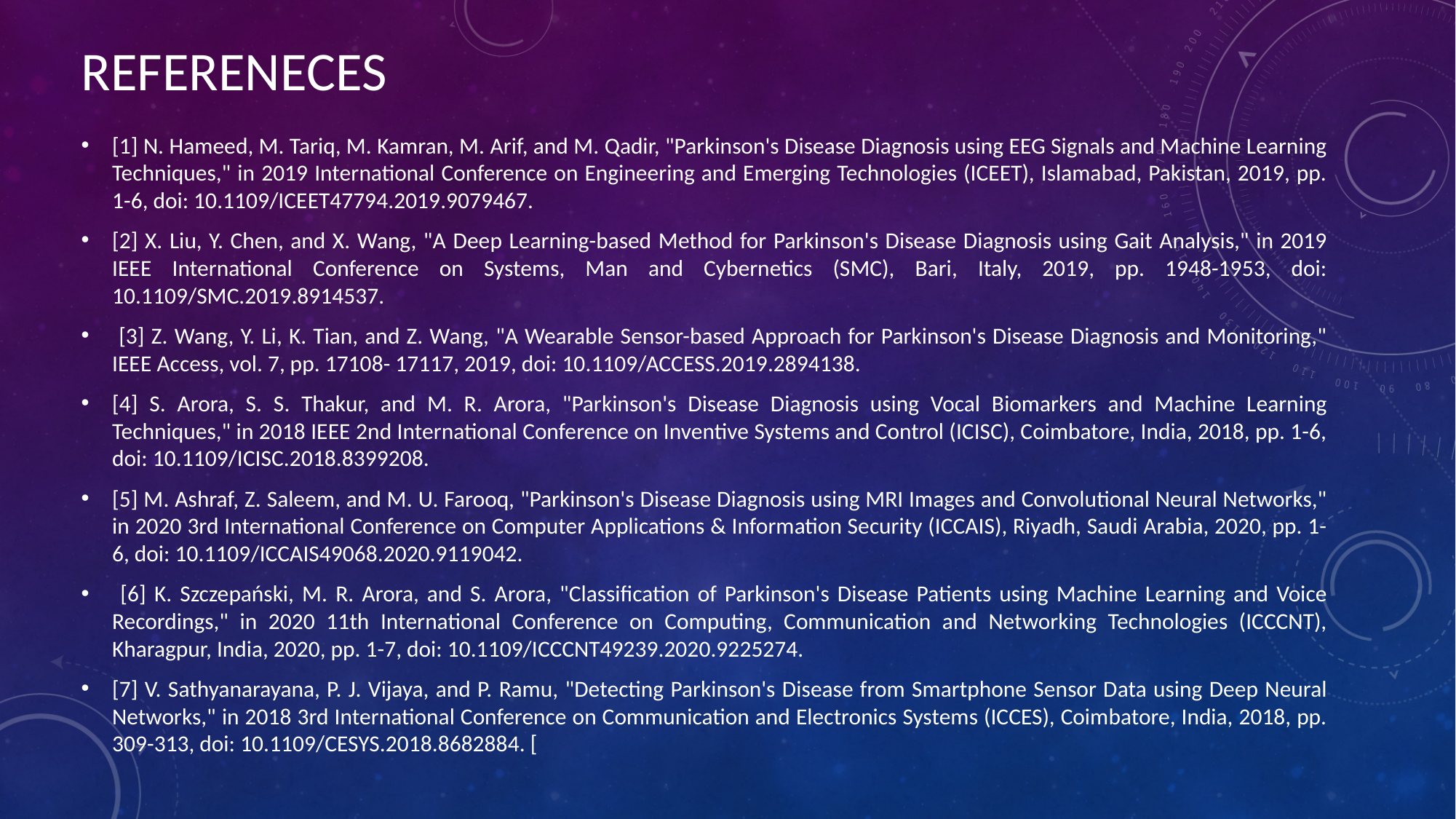

# REFERENECES
[1] N. Hameed, M. Tariq, M. Kamran, M. Arif, and M. Qadir, "Parkinson's Disease Diagnosis using EEG Signals and Machine Learning Techniques," in 2019 International Conference on Engineering and Emerging Technologies (ICEET), Islamabad, Pakistan, 2019, pp. 1-6, doi: 10.1109/ICEET47794.2019.9079467.
[2] X. Liu, Y. Chen, and X. Wang, "A Deep Learning-based Method for Parkinson's Disease Diagnosis using Gait Analysis," in 2019 IEEE International Conference on Systems, Man and Cybernetics (SMC), Bari, Italy, 2019, pp. 1948-1953, doi: 10.1109/SMC.2019.8914537.
 [3] Z. Wang, Y. Li, K. Tian, and Z. Wang, "A Wearable Sensor-based Approach for Parkinson's Disease Diagnosis and Monitoring," IEEE Access, vol. 7, pp. 17108- 17117, 2019, doi: 10.1109/ACCESS.2019.2894138.
[4] S. Arora, S. S. Thakur, and M. R. Arora, "Parkinson's Disease Diagnosis using Vocal Biomarkers and Machine Learning Techniques," in 2018 IEEE 2nd International Conference on Inventive Systems and Control (ICISC), Coimbatore, India, 2018, pp. 1-6, doi: 10.1109/ICISC.2018.8399208.
[5] M. Ashraf, Z. Saleem, and M. U. Farooq, "Parkinson's Disease Diagnosis using MRI Images and Convolutional Neural Networks," in 2020 3rd International Conference on Computer Applications & Information Security (ICCAIS), Riyadh, Saudi Arabia, 2020, pp. 1-6, doi: 10.1109/ICCAIS49068.2020.9119042.
 [6] K. Szczepański, M. R. Arora, and S. Arora, "Classification of Parkinson's Disease Patients using Machine Learning and Voice Recordings," in 2020 11th International Conference on Computing, Communication and Networking Technologies (ICCCNT), Kharagpur, India, 2020, pp. 1-7, doi: 10.1109/ICCCNT49239.2020.9225274.
[7] V. Sathyanarayana, P. J. Vijaya, and P. Ramu, "Detecting Parkinson's Disease from Smartphone Sensor Data using Deep Neural Networks," in 2018 3rd International Conference on Communication and Electronics Systems (ICCES), Coimbatore, India, 2018, pp. 309-313, doi: 10.1109/CESYS.2018.8682884. [